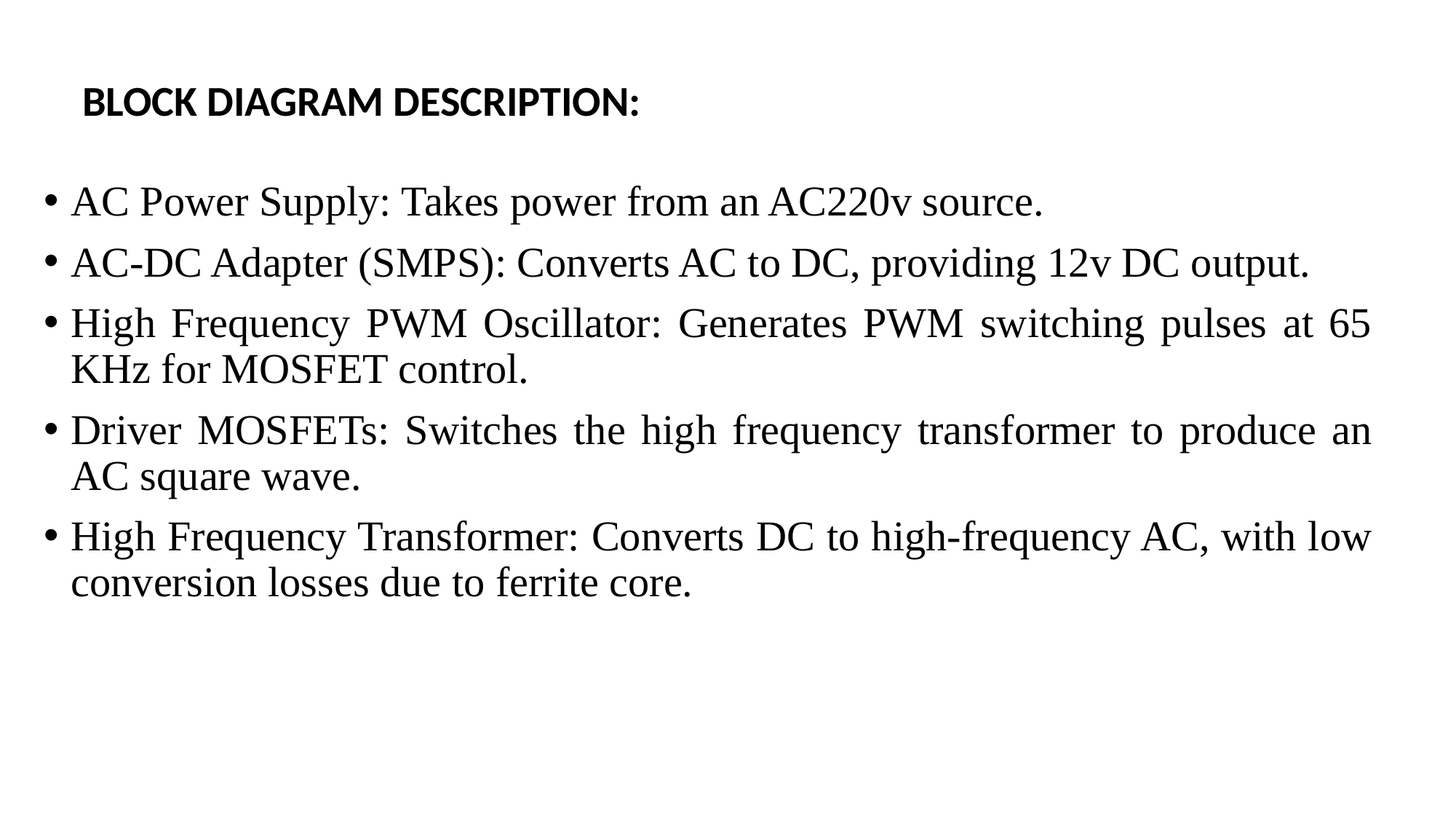

BLOCK DIAGRAM DESCRIPTION:
AC Power Supply: Takes power from an AC220v source.
AC-DC Adapter (SMPS): Converts AC to DC, providing 12v DC output.
High Frequency PWM Oscillator: Generates PWM switching pulses at 65 KHz for MOSFET control.
Driver MOSFETs: Switches the high frequency transformer to produce an AC square wave.
High Frequency Transformer: Converts DC to high-frequency AC, with low conversion losses due to ferrite core.